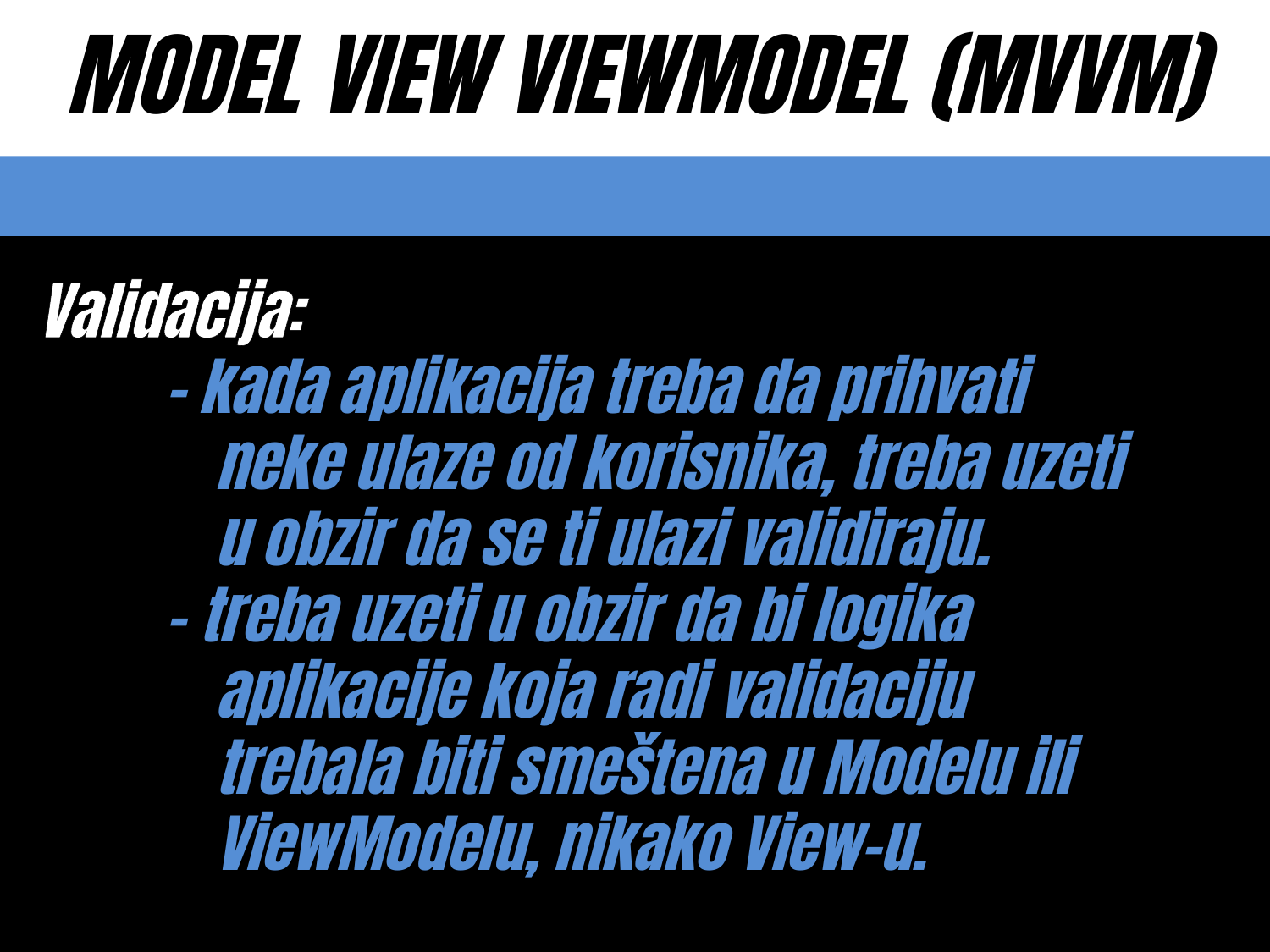

MODEL VIEW VIEWMODEL (MVVM)

Validacija:
	- kada aplikacija treba da prihvati
            neke ulaze od korisnika, treba uzeti
            u obzir da se ti ulazi validiraju.
	- treba uzeti u obzir da bi logika
            aplikacije koja radi validaciju
            trebala biti smeštena u Modelu ili
            ViewModelu, nikako View-u.